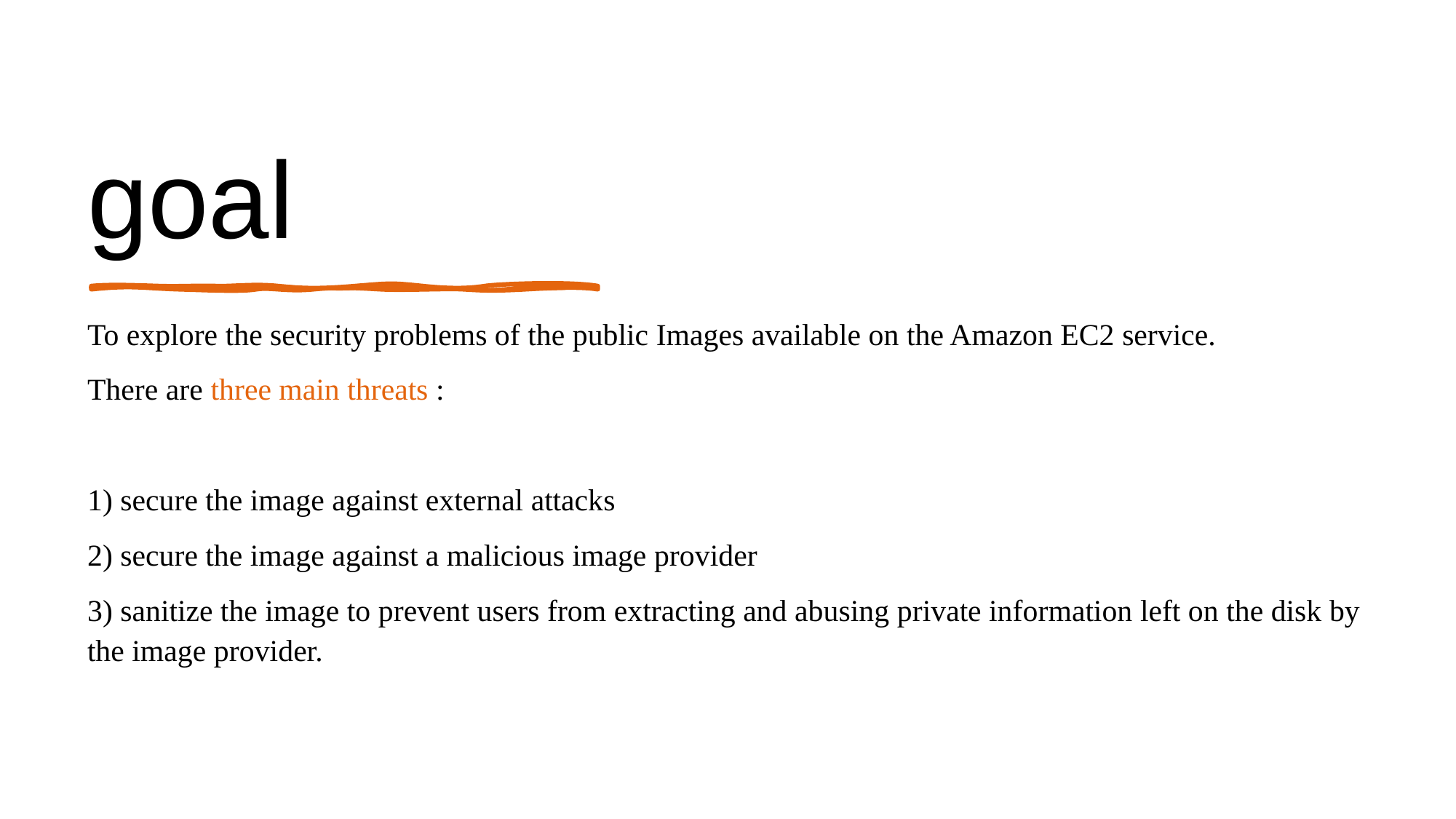

# goal

To explore the security problems of the public Images available on the Amazon EC2 service.
There are three main threats :

1) secure the image against external attacks
2) secure the image against a malicious image provider
3) sanitize the image to prevent users from extracting and abusing private information left on the disk by the image provider.